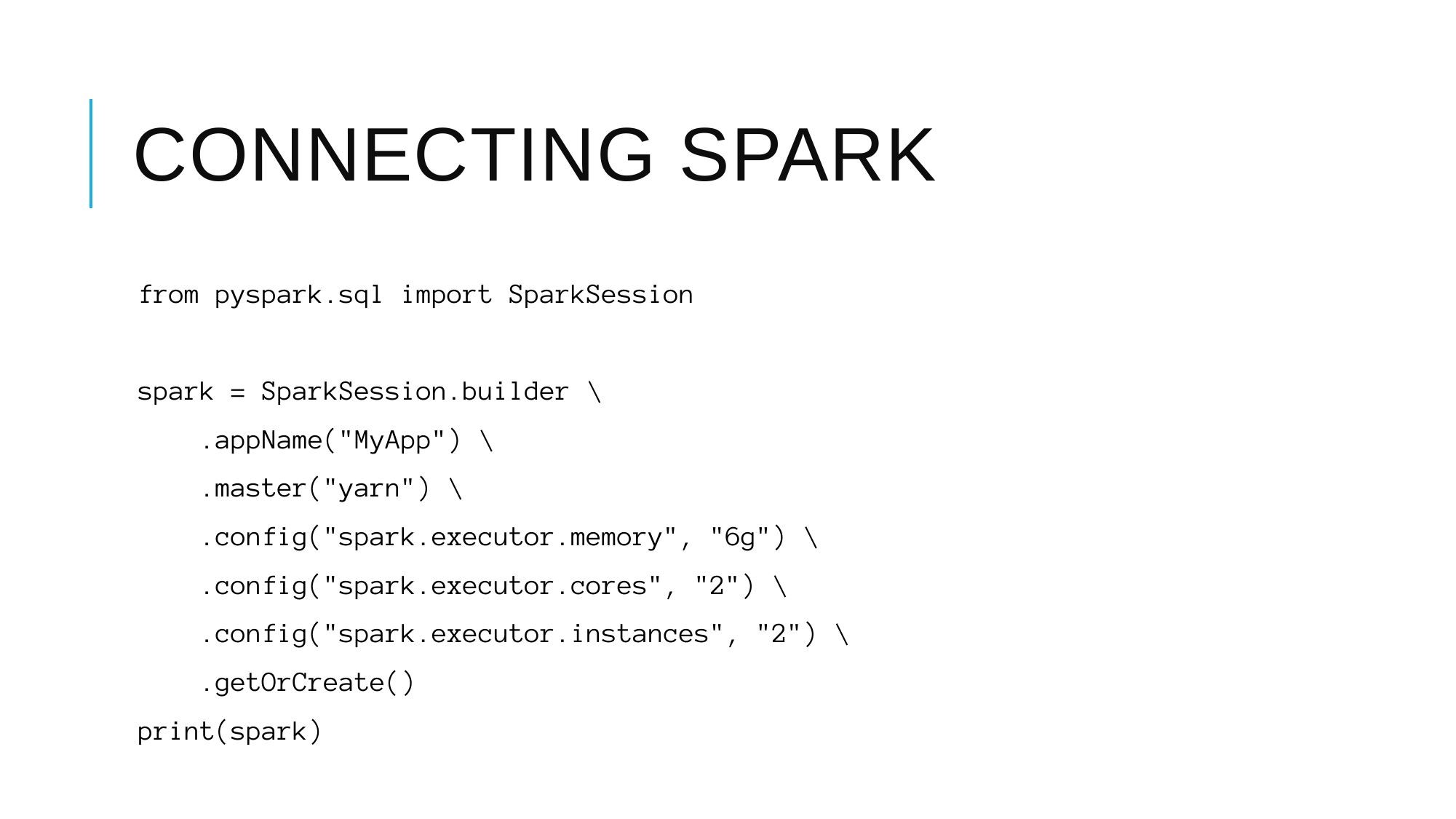

# Connecting SPARK
from pyspark.sql import SparkSession

spark = SparkSession.builder \
    .appName("MyApp") \
    .master("yarn") \
    .config("spark.executor.memory", "6g") \
    .config("spark.executor.cores", "2") \
    .config("spark.executor.instances", "2") \
    .getOrCreate()
print(spark)